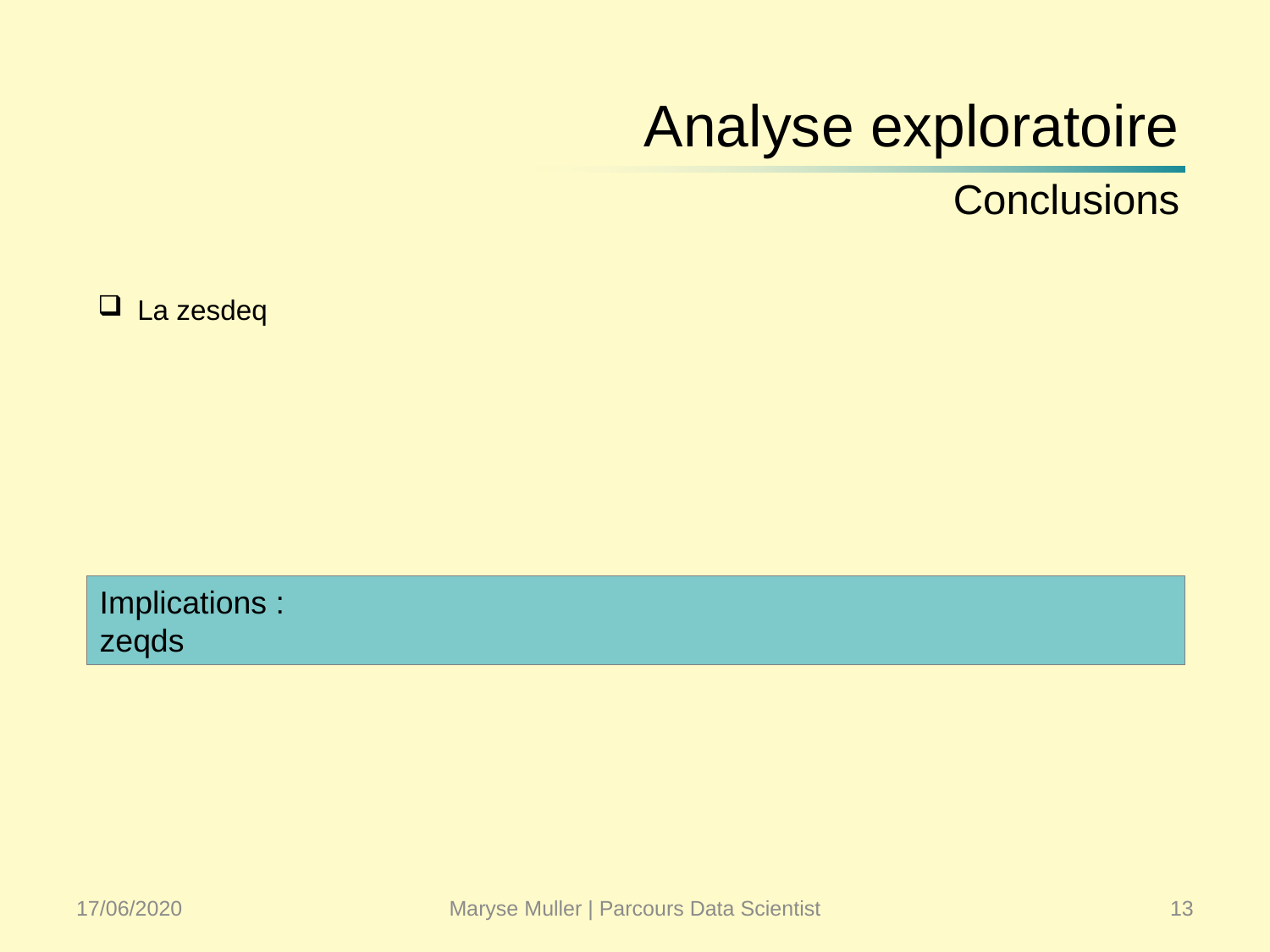

# Analyse exploratoire Conclusions

La zesdeq
Implications :
zeqds
17/06/2020
Maryse Muller | Parcours Data Scientist
13